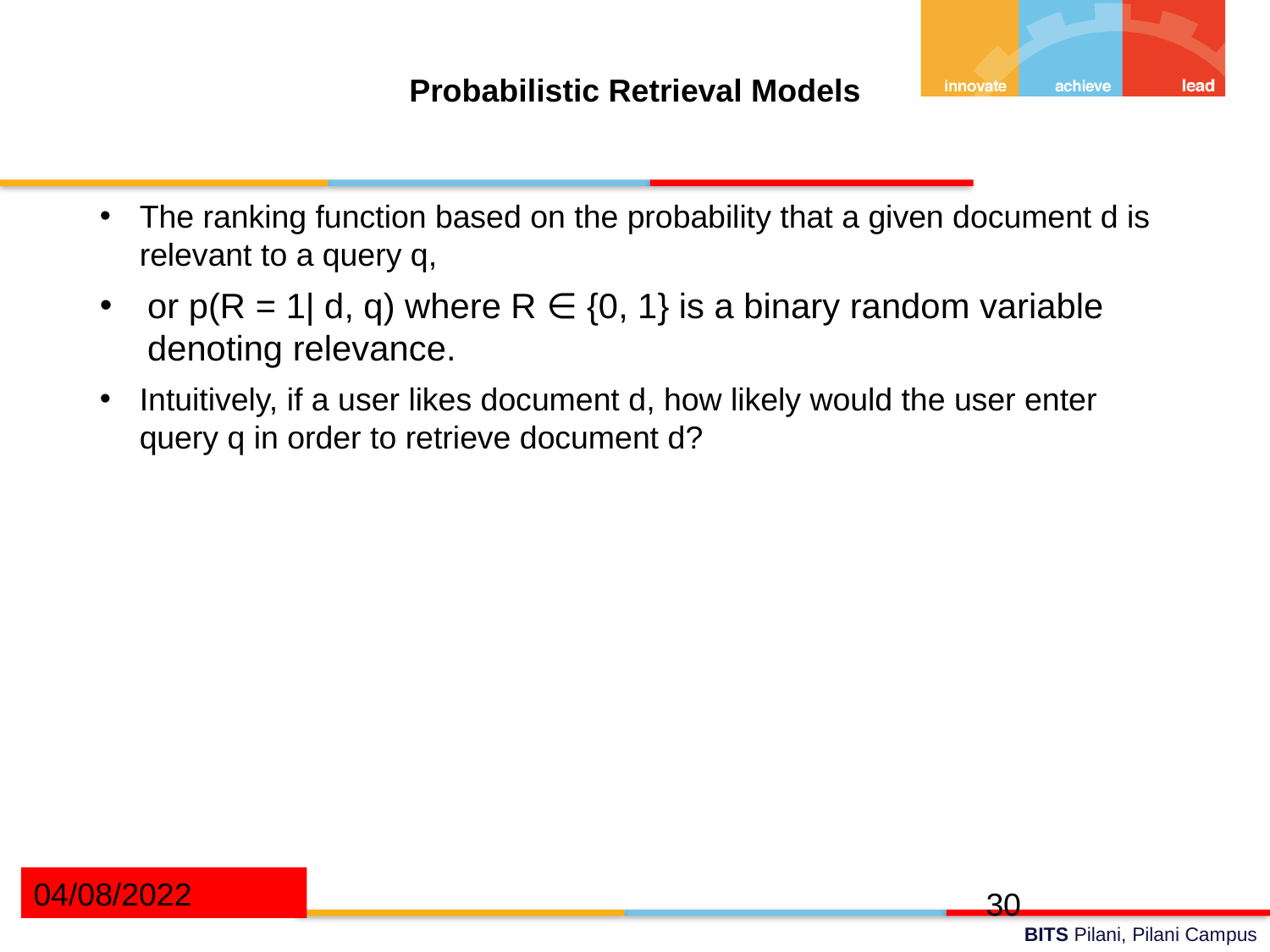

Probabilistic Retrieval Models
The ranking function based on the probability that a given document d is relevant to a query q,
or p(R = 1| d, q) where R ∈ {0, 1} is a binary random variable denoting relevance.
Intuitively, if a user likes document d, how likely would the user enter query q in order to retrieve document d?
04/08/2022
30